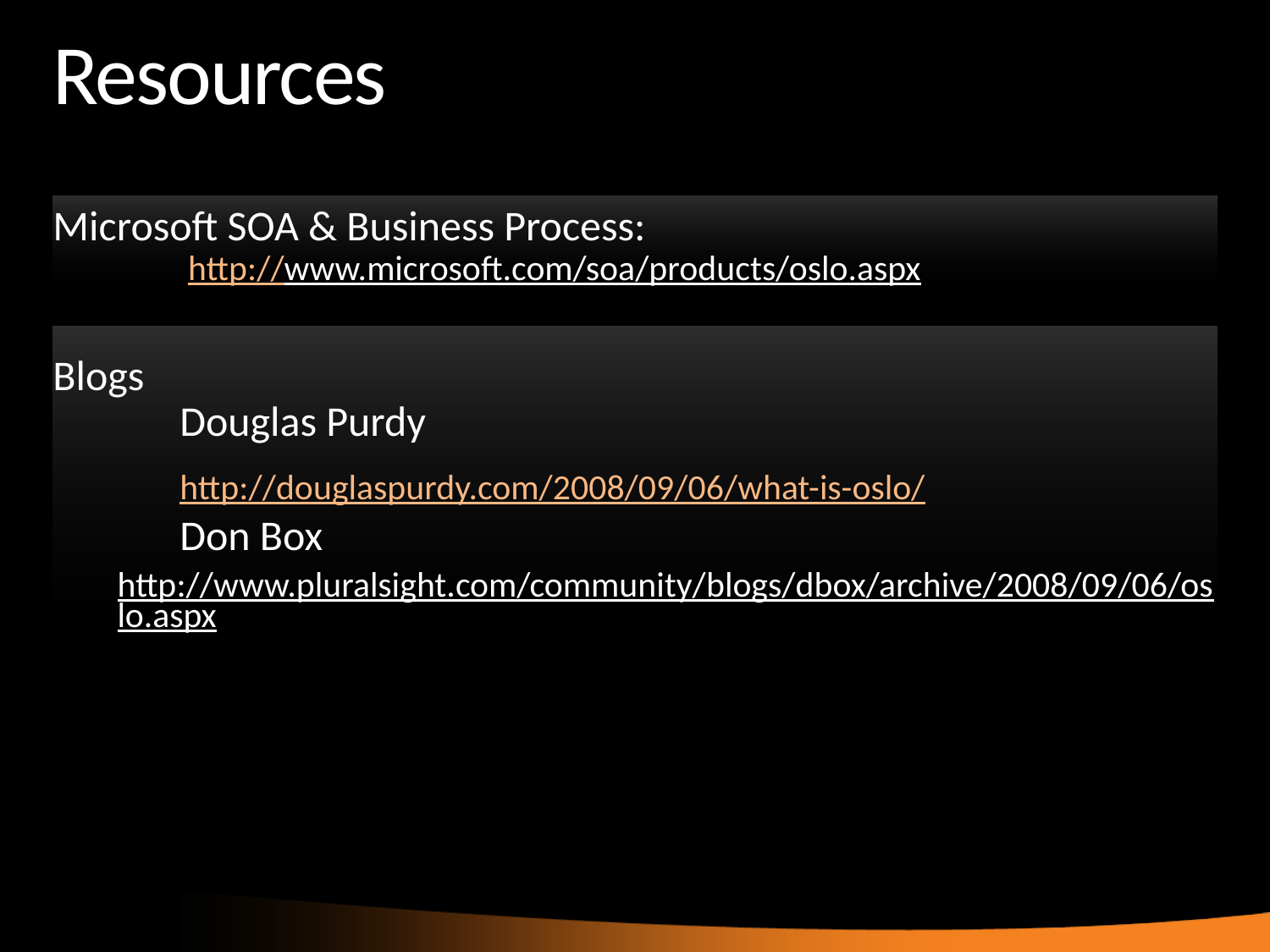

# Resources
Microsoft SOA & Business Process:
	 http://www.microsoft.com/soa/products/oslo.aspx
Blogs
	Douglas Purdy
	http://douglaspurdy.com/2008/09/06/what-is-oslo/
	Don Box
http://www.pluralsight.com/community/blogs/dbox/archive/2008/09/06/oslo.aspx